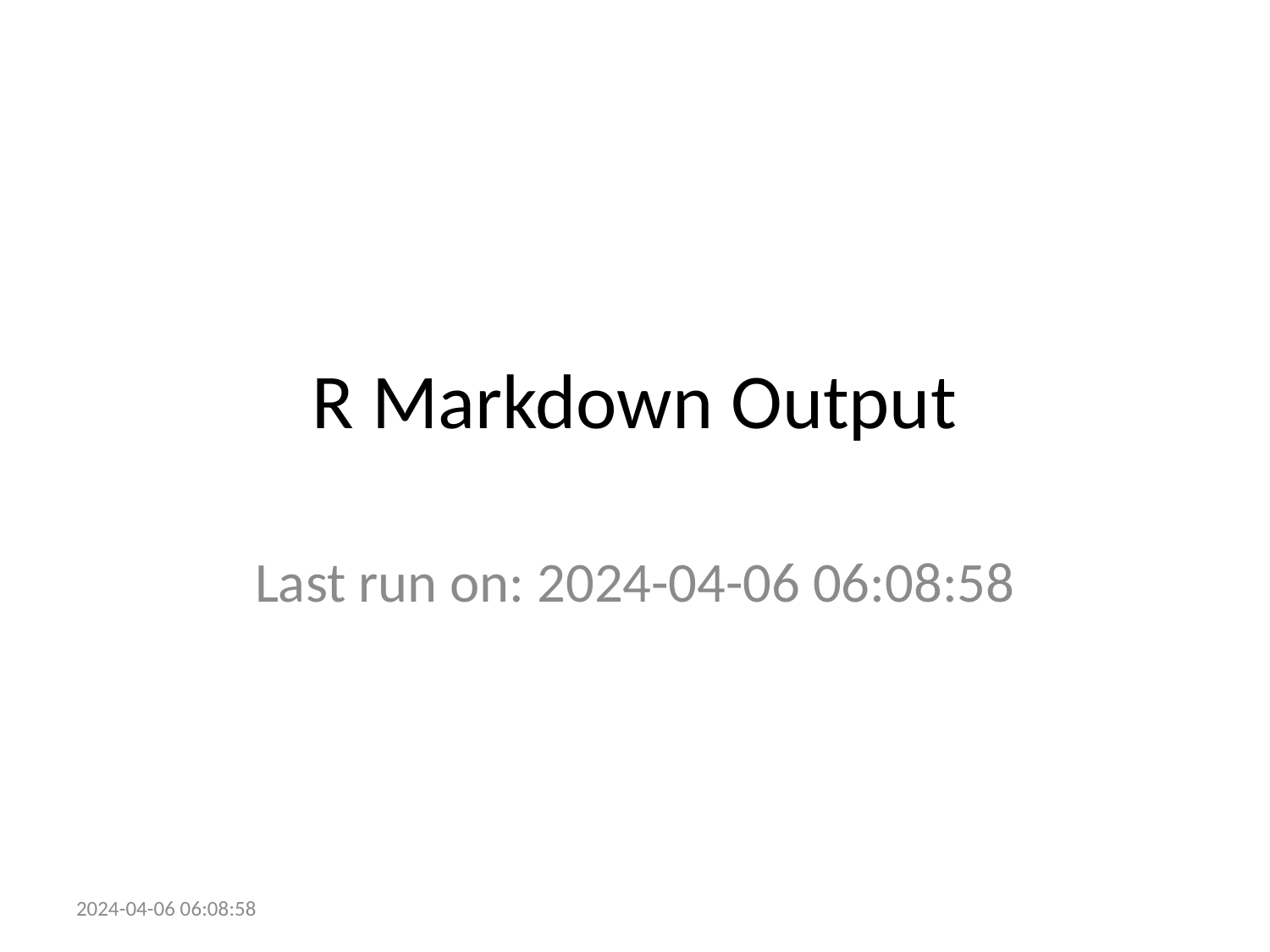

# R Markdown Output
Last run on: 2024-04-06 06:08:58
2024-04-06 06:08:58